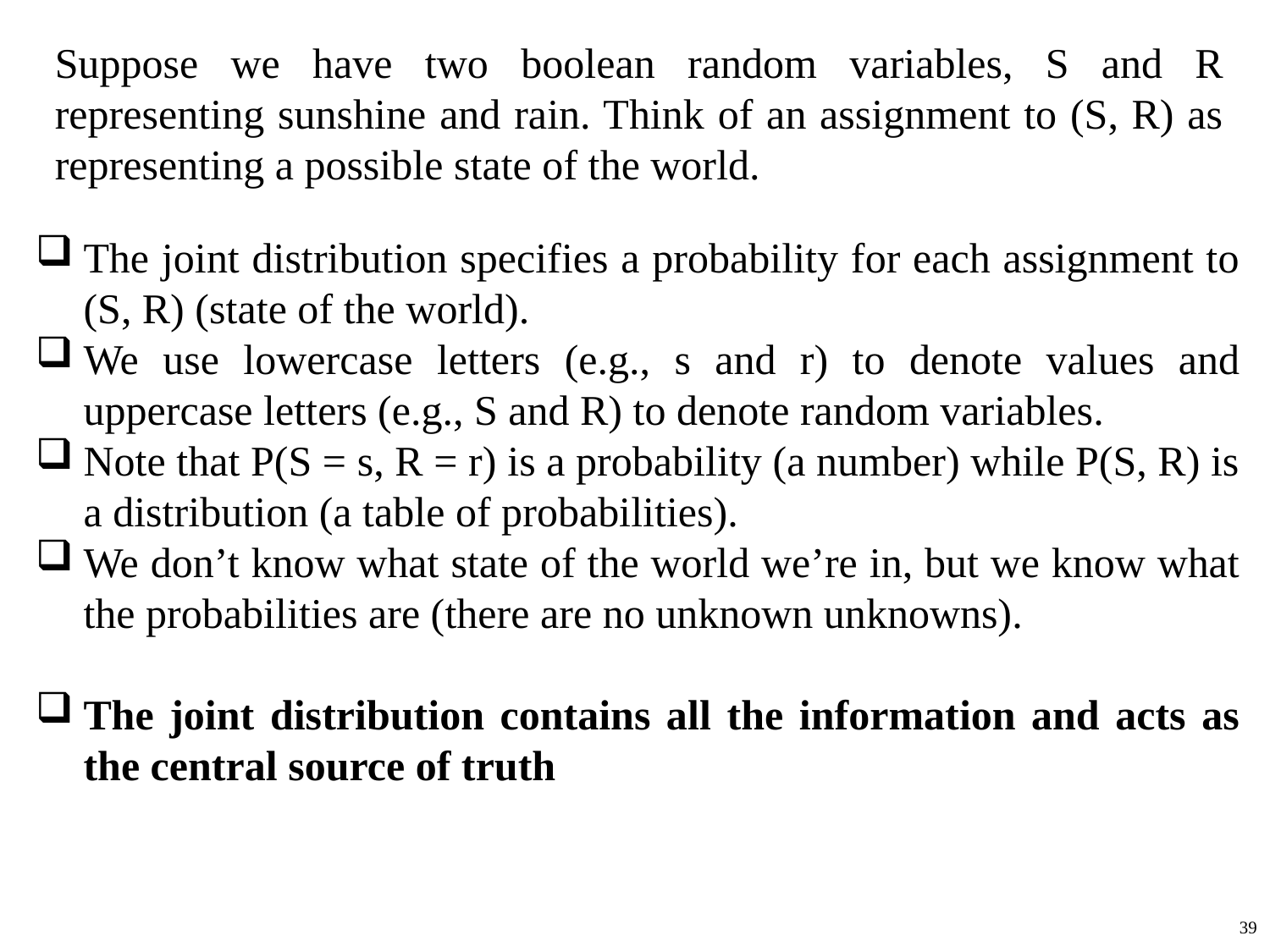

Suppose we have two boolean random variables, S and R representing sunshine and rain. Think of an assignment to (S, R) as representing a possible state of the world.
The joint distribution specifies a probability for each assignment to (S, R) (state of the world).
We use lowercase letters (e.g., s and r) to denote values and uppercase letters (e.g., S and R) to denote random variables.
Note that P(S = s, R = r) is a probability (a number) while P(S, R) is a distribution (a table of probabilities).
We don’t know what state of the world we’re in, but we know what the probabilities are (there are no unknown unknowns).

The joint distribution contains all the information and acts as the central source of truth
39